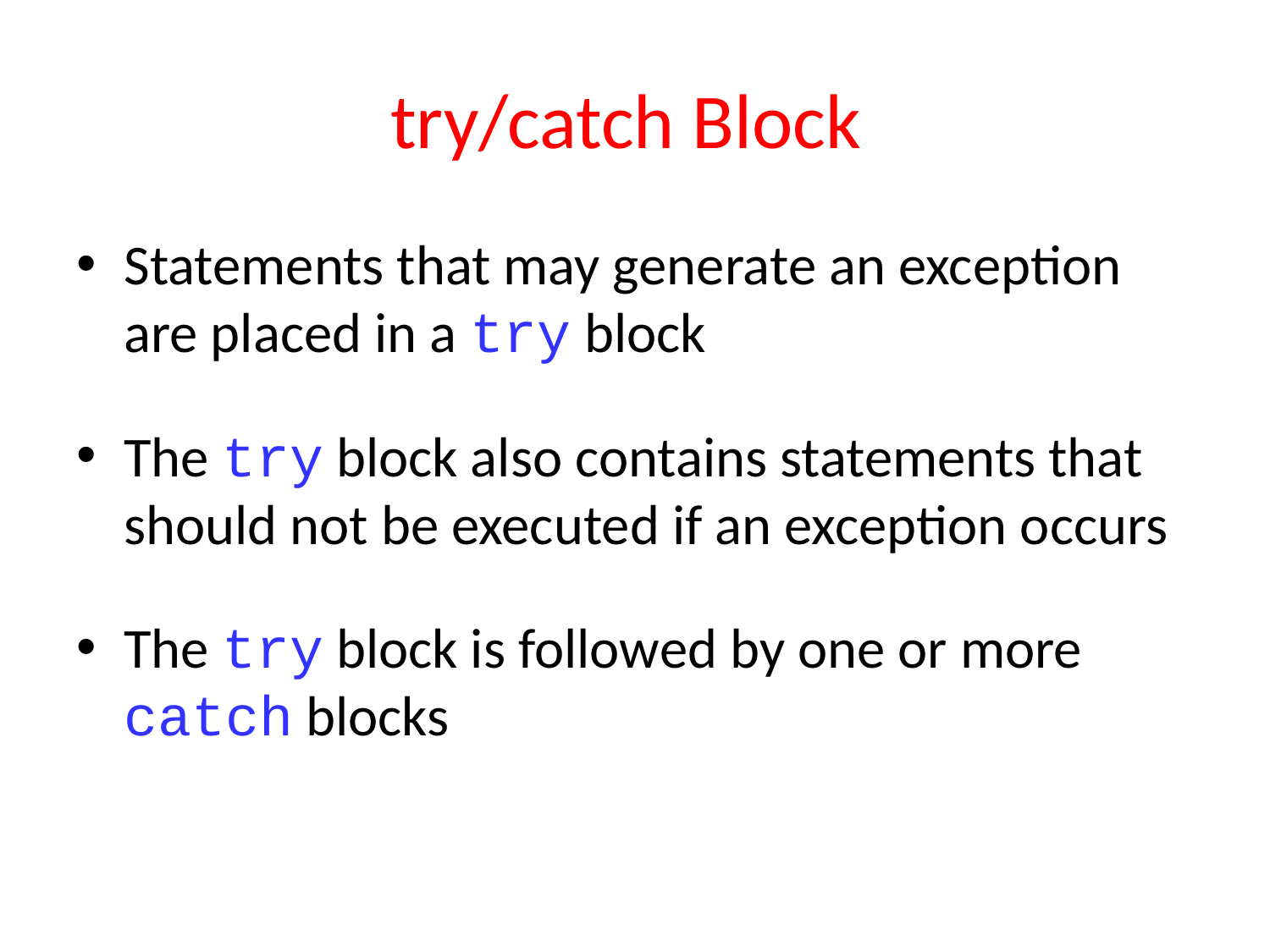

# try/catch Block
Statements that may generate an exception are placed in a try block
The try block also contains statements that should not be executed if an exception occurs
The try block is followed by one or more catch blocks